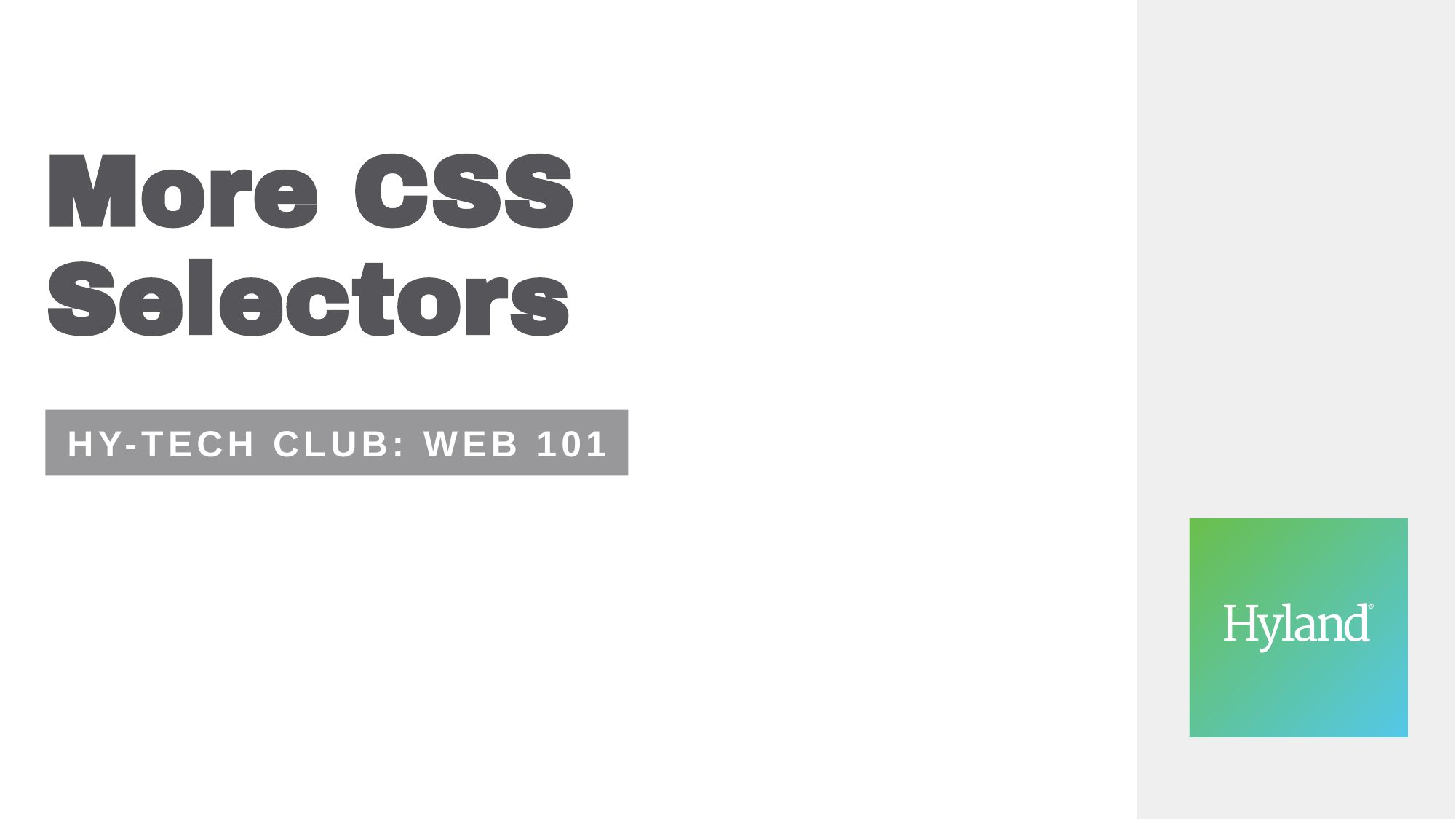

# More CSS Selectors
Hy-Tech Club: Web 101